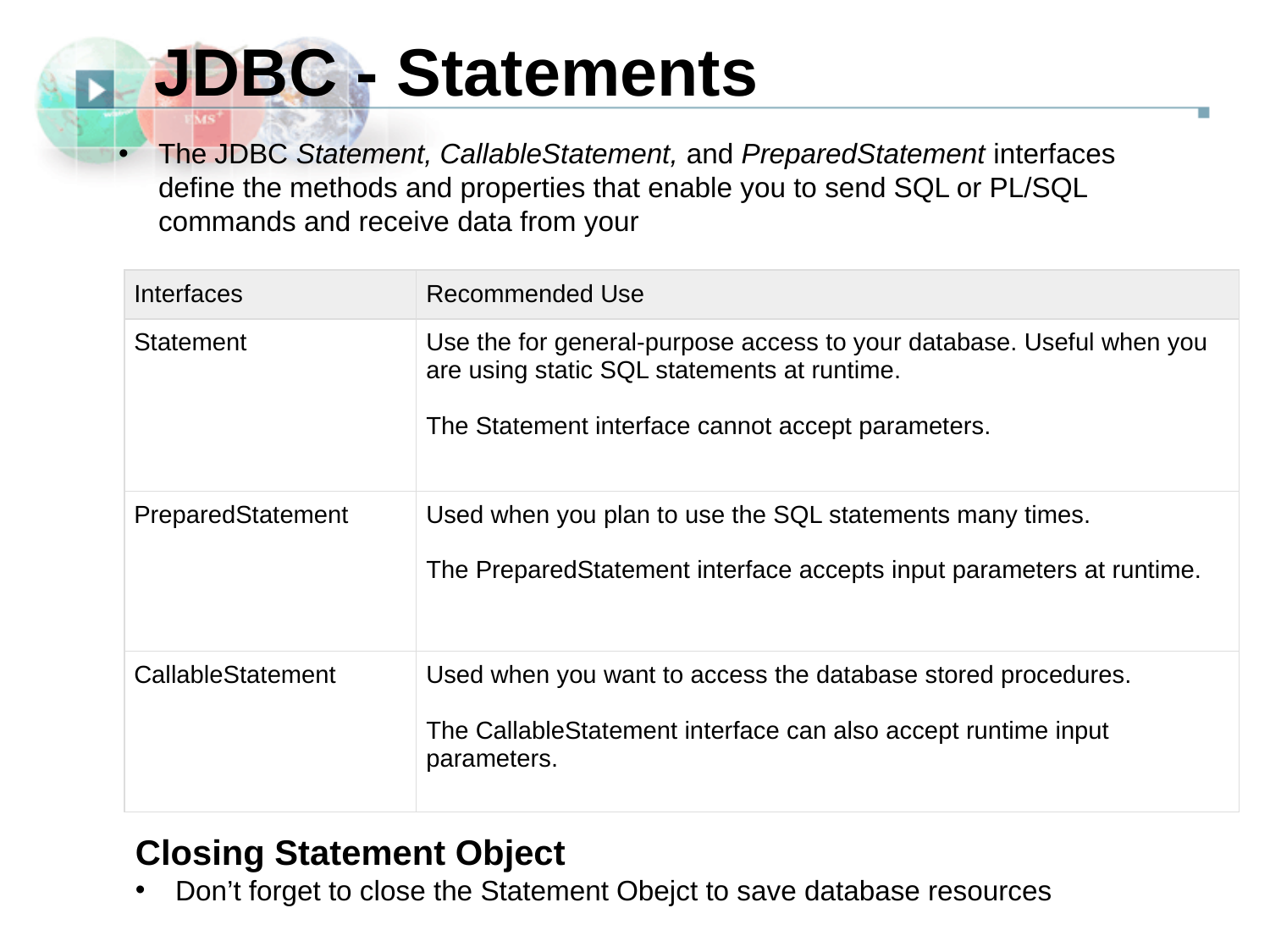

JDBC - Statements
The JDBC Statement, CallableStatement, and PreparedStatement interfaces define the methods and properties that enable you to send SQL or PL/SQL commands and receive data from your
| Interfaces | Recommended Use |
| --- | --- |
| Statement | Use the for general-purpose access to your database. Useful when you are using static SQL statements at runtime. The Statement interface cannot accept parameters. |
| PreparedStatement | Used when you plan to use the SQL statements many times. The PreparedStatement interface accepts input parameters at runtime. |
| CallableStatement | Used when you want to access the database stored procedures. The CallableStatement interface can also accept runtime input parameters. |
Closing Statement Object
Don’t forget to close the Statement Obejct to save database resources